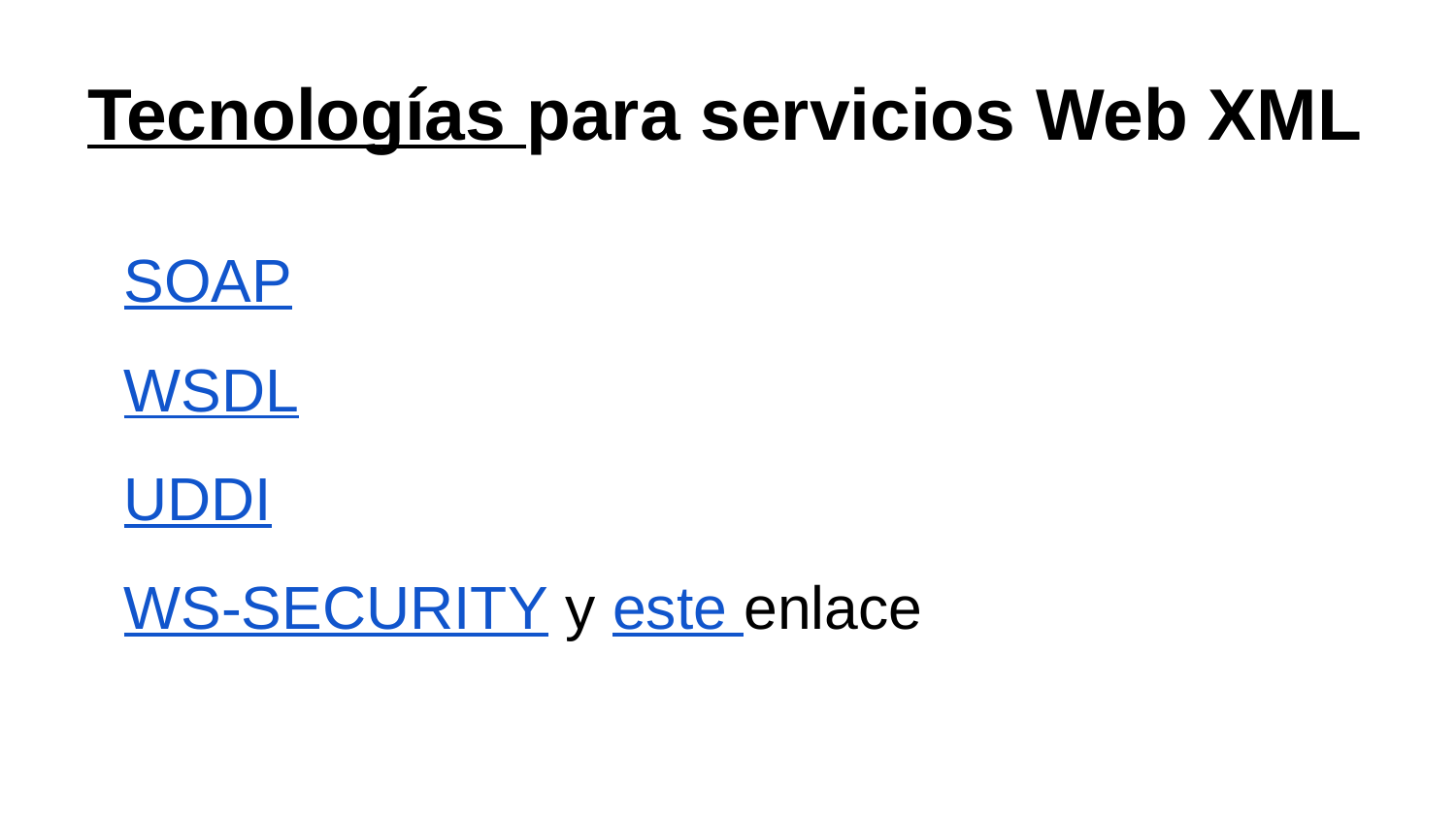

# Tecnologías para servicios Web XML
SOAP
WSDL
UDDI
WS-SECURITY y este enlace